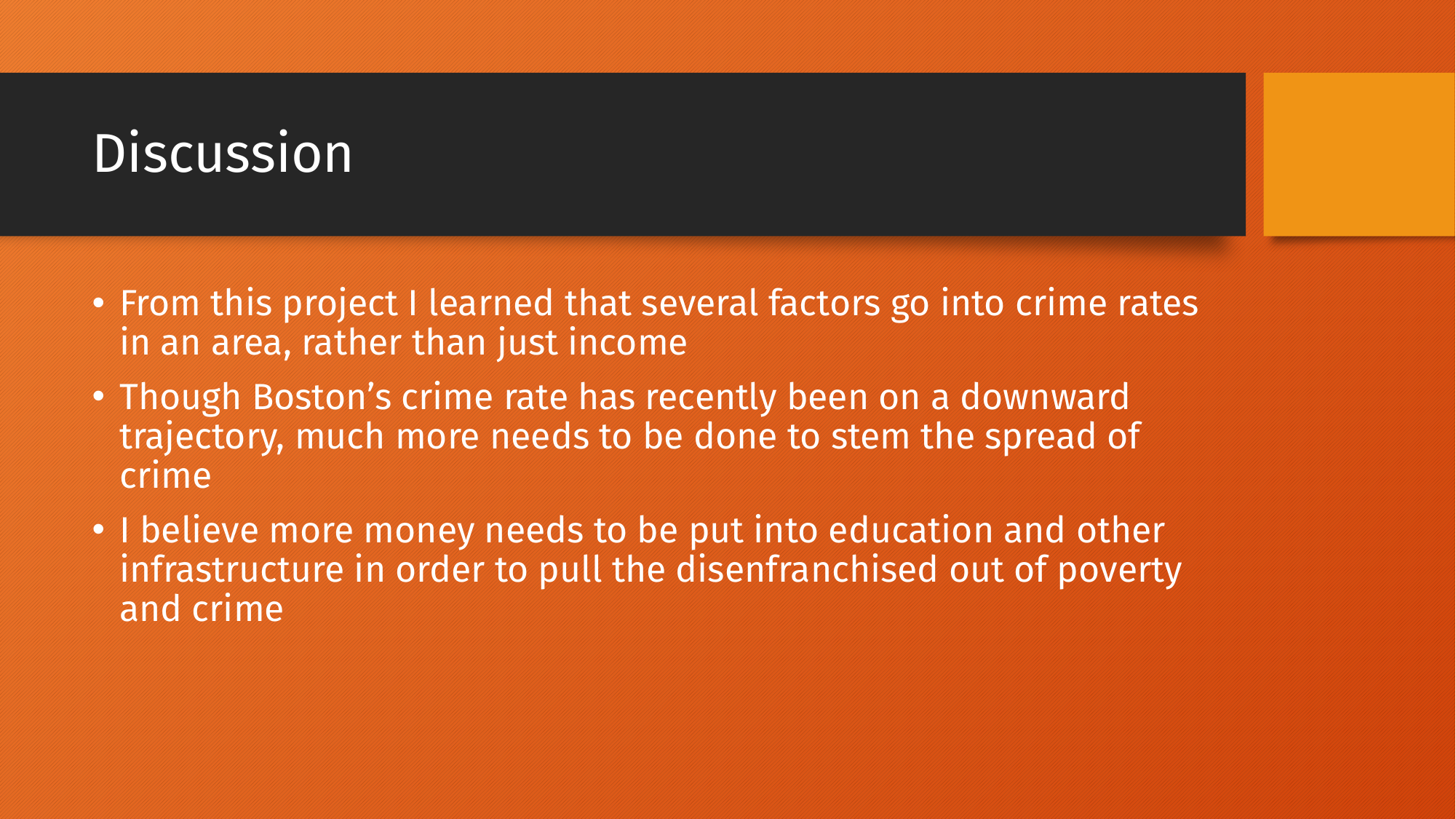

# Discussion
From this project I learned that several factors go into crime rates in an area, rather than just income
Though Boston’s crime rate has recently been on a downward trajectory, much more needs to be done to stem the spread of crime
I believe more money needs to be put into education and other infrastructure in order to pull the disenfranchised out of poverty and crime